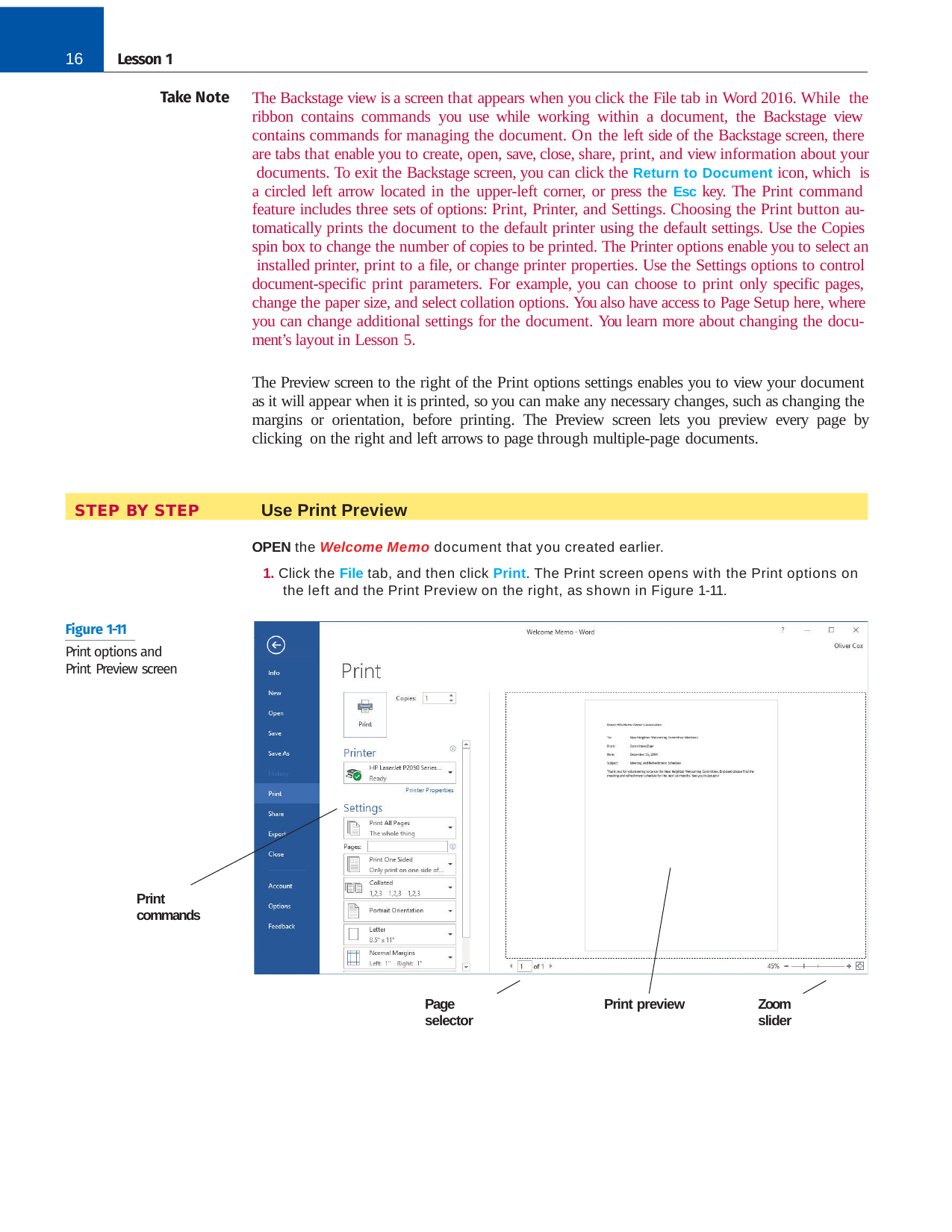

16
Lesson 1
The Backstage view is a screen that appears when you click the File tab in Word 2016. While  the ribbon contains commands you use while working within a document, the Backstage view  contains commands for managing the document. On the left side of the Backstage screen, there  are tabs that enable you to create, open, save, close, share, print, and view information about your  documents. To exit the Backstage screen, you can click the Return to Document icon, which  is a circled left arrow located in the upper-left corner, or press the Esc key. The Print command  feature includes three sets of options: Print, Printer, and Settings. Choosing the Print button au-  tomatically prints the document to the default printer using the default settings. Use the Copies  spin box to change the number of copies to be printed. The Printer options enable you to select an  installed printer, print to a file, or change printer properties. Use the Settings options to control  document-specific print parameters. For example, you can choose to print only specific pages,  change the paper size, and select collation options. You also have access to Page Setup here, where  you can change additional settings for the document. You learn more about changing the docu-  ment’s layout in Lesson 5.
Take Note
The Preview screen to the right of the Print options settings enables you to view your document  as it will appear when it is printed, so you can make any necessary changes, such as changing the  margins or orientation, before printing. The Preview screen lets you preview every page by clicking  on the right and left arrows to page through multiple-page documents.
STEP BY STEP	Use Print Preview
OPEN the Welcome Memo document that you created earlier.
1. Click the File tab, and then click Print. The Print screen opens with the Print options on  the left and the Print Preview on the right, as shown in Figure 1-11.
Figure 1-11
Print options and Print  Preview screen

Print commands

Page selector
Print preview
Zoom slider